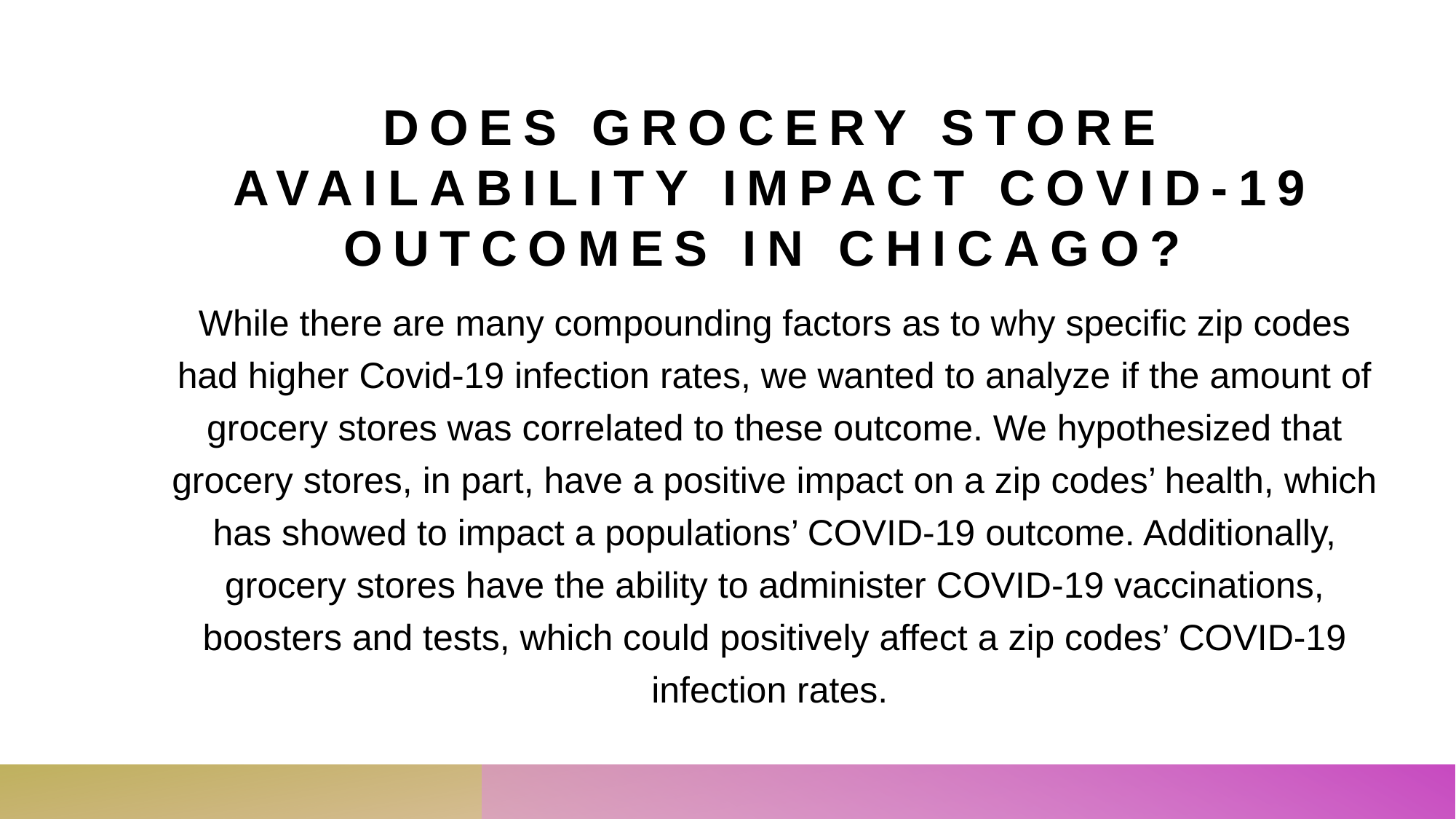

# Does grocery store availability impact covid-19 outcomes in Chicago?
While there are many compounding factors as to why specific zip codes had higher Covid-19 infection rates, we wanted to analyze if the amount of grocery stores was correlated to these outcome. We hypothesized that grocery stores, in part, have a positive impact on a zip codes’ health, which has showed to impact a populations’ COVID-19 outcome. Additionally, grocery stores have the ability to administer COVID-19 vaccinations, boosters and tests, which could positively affect a zip codes’ COVID-19 infection rates.